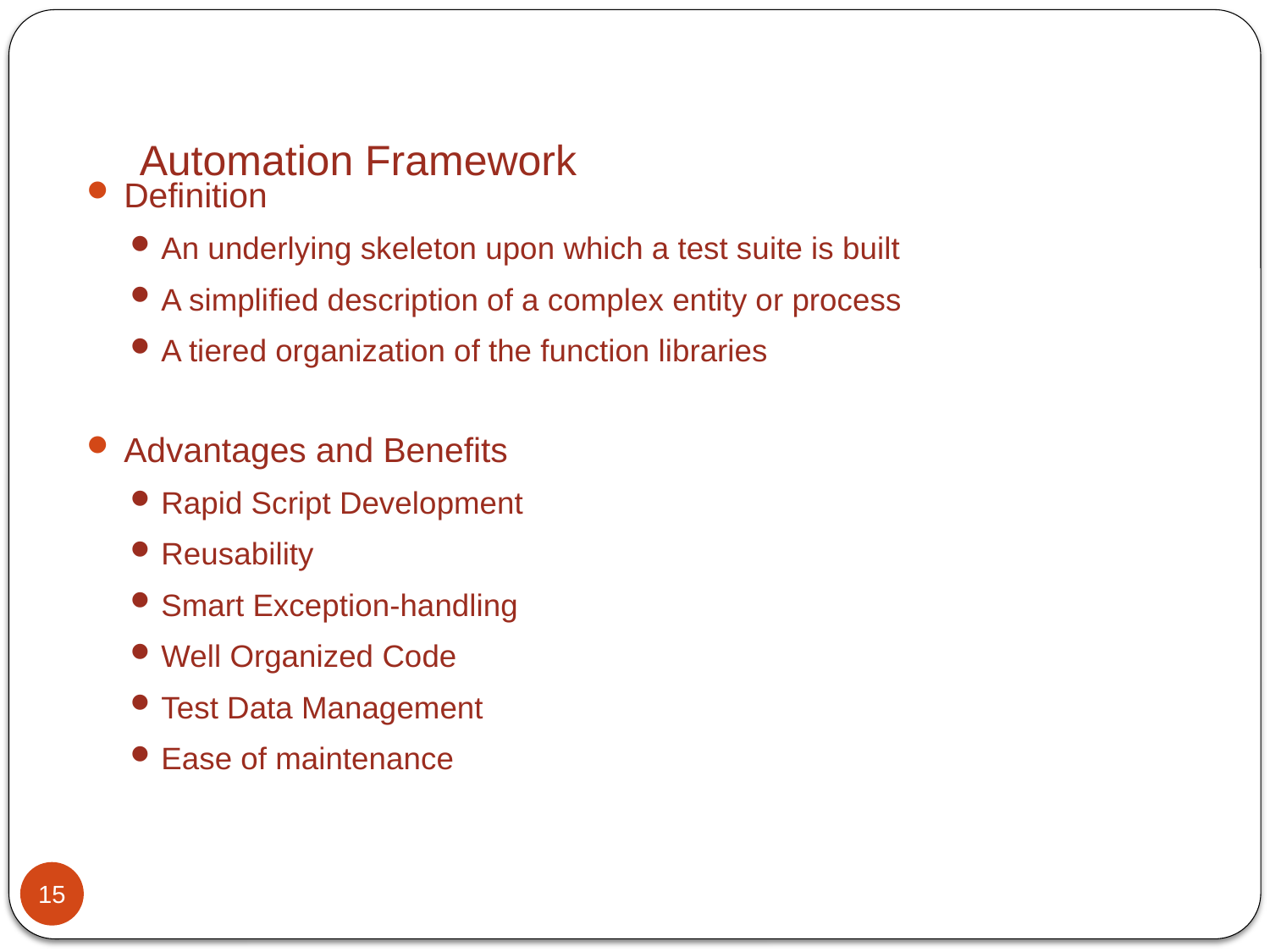

# Automation Framework
Definition
An underlying skeleton upon which a test suite is built
A simplified description of a complex entity or process
A tiered organization of the function libraries

Advantages and Benefits
Rapid Script Development
Reusability
Smart Exception-handling
Well Organized Code
Test Data Management
Ease of maintenance
15